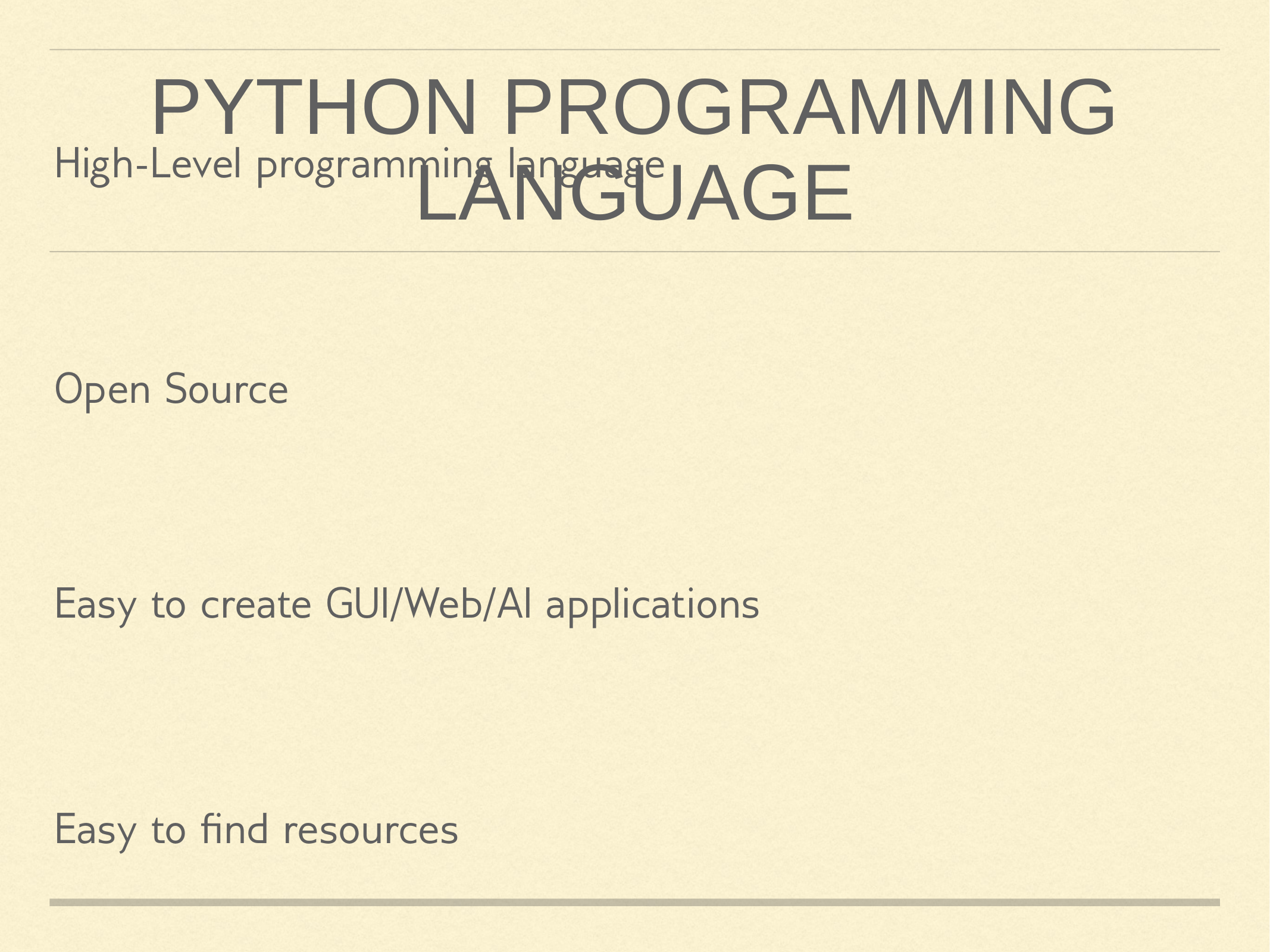

# Python programmıng language
High-Level programming language

Open Source
Easy to create GUI/Web/AI applications

Easy to find resources
Easy to learn for beginners